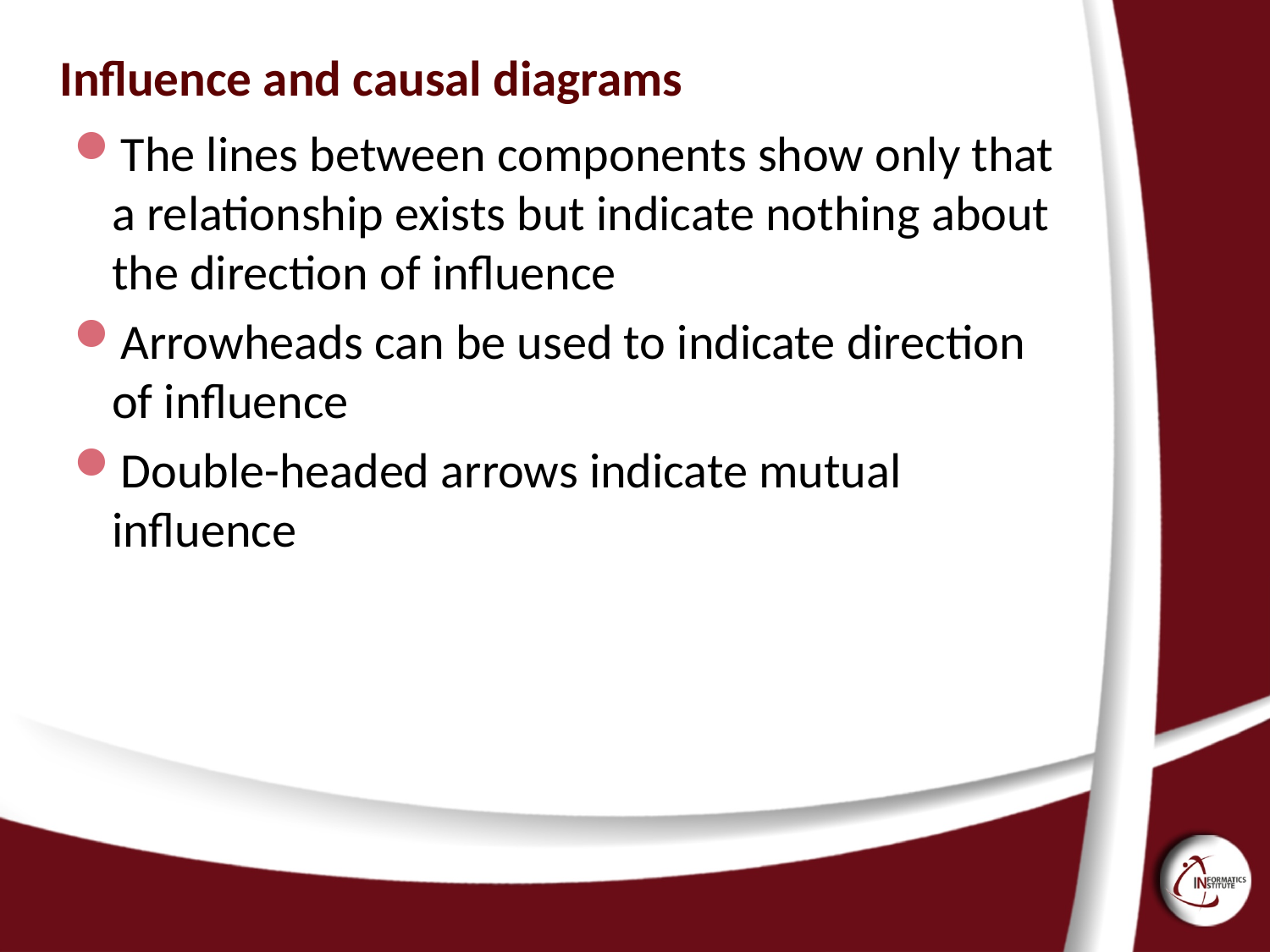

# Influence and causal diagrams
The lines between components show only that a relationship exists but indicate nothing about the direction of influence
Arrowheads can be used to indicate direction of influence
Double-headed arrows indicate mutual influence